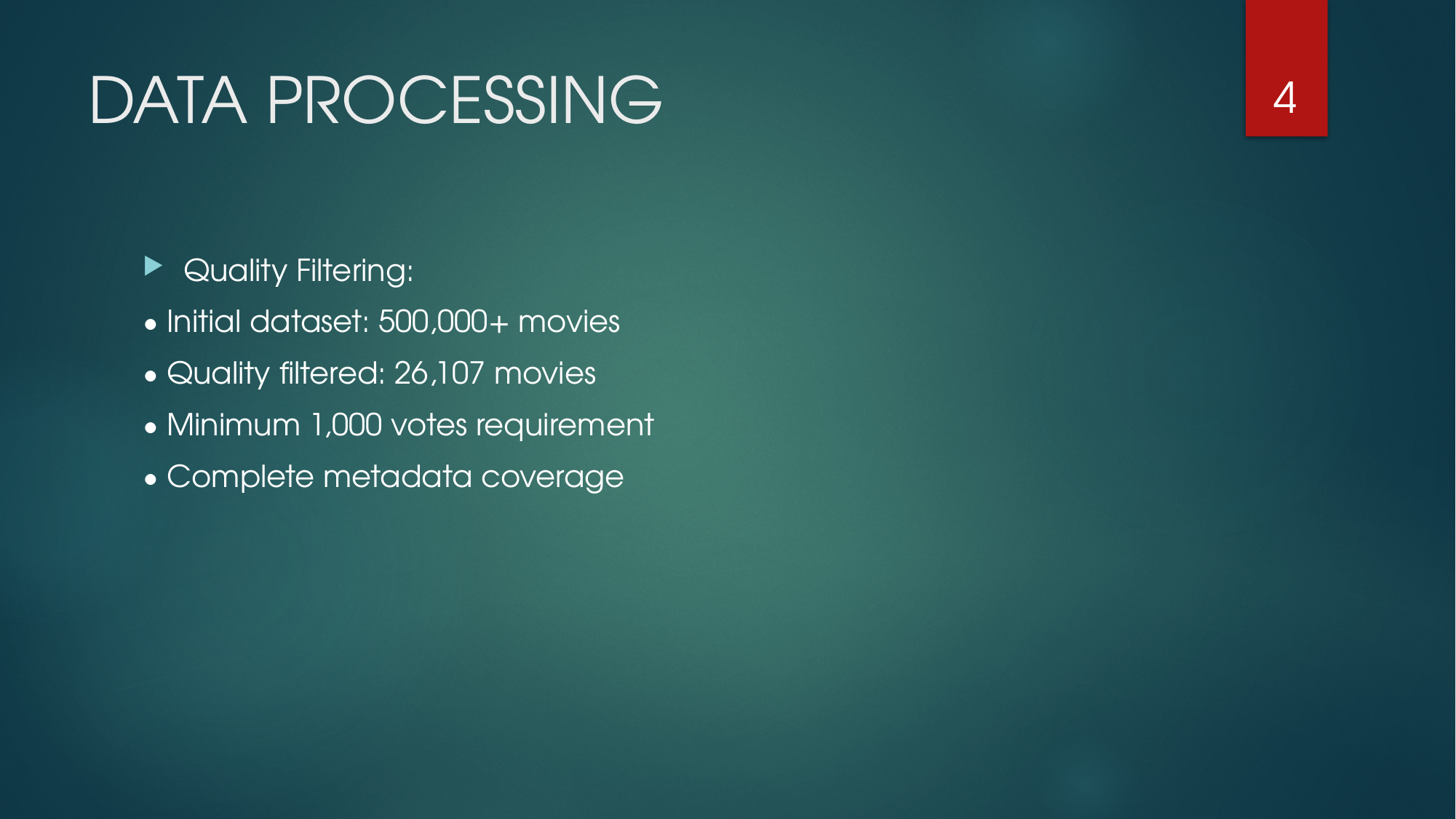

4
# DATA PROCESSING
Quality Filtering:
• Initial dataset: 500,000+ movies
• Quality filtered: 26,107 movies
• Minimum 1,000 votes requirement
• Complete metadata coverage